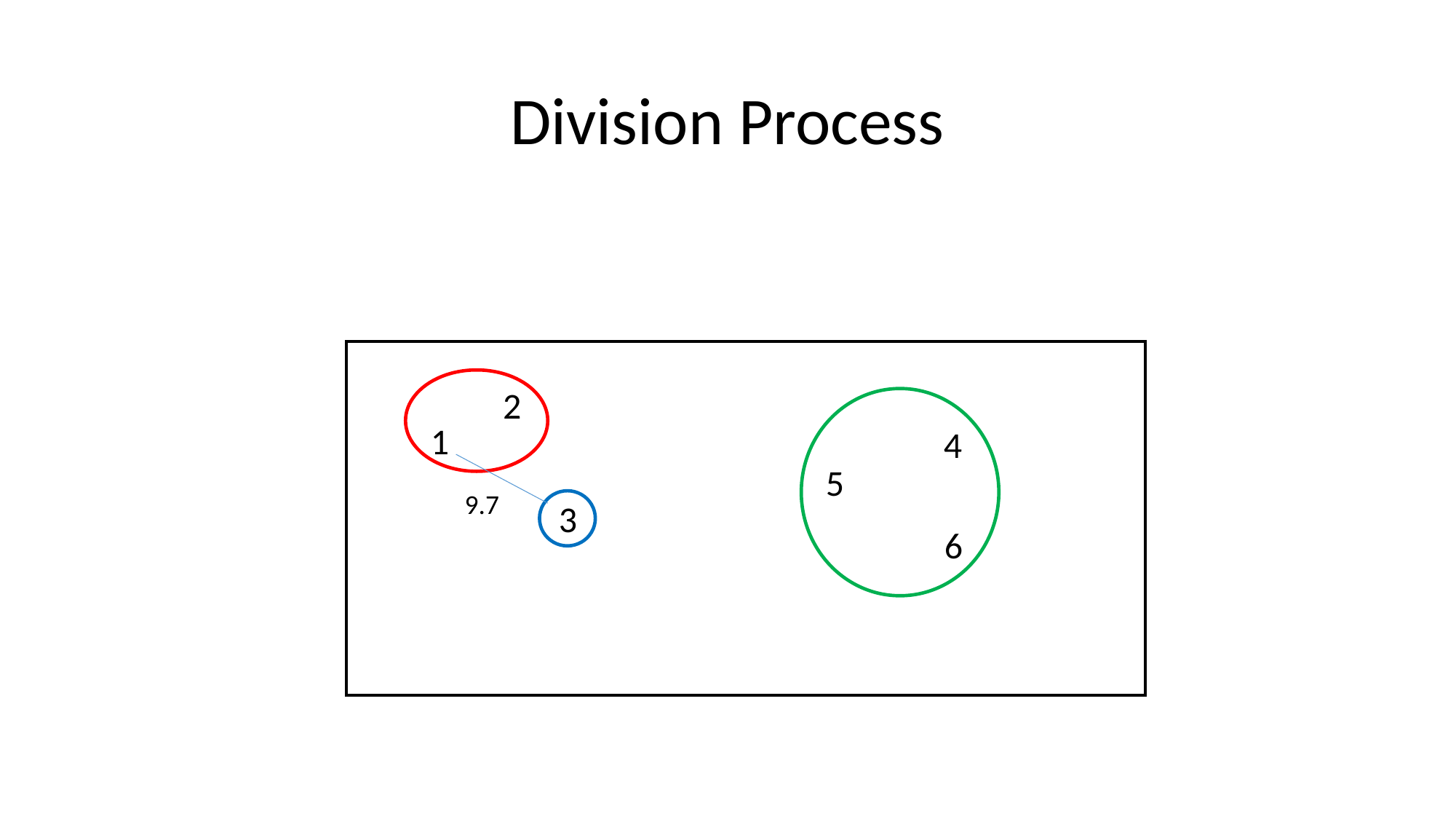

# Division Process

2

1
4
5
9.7

3
6